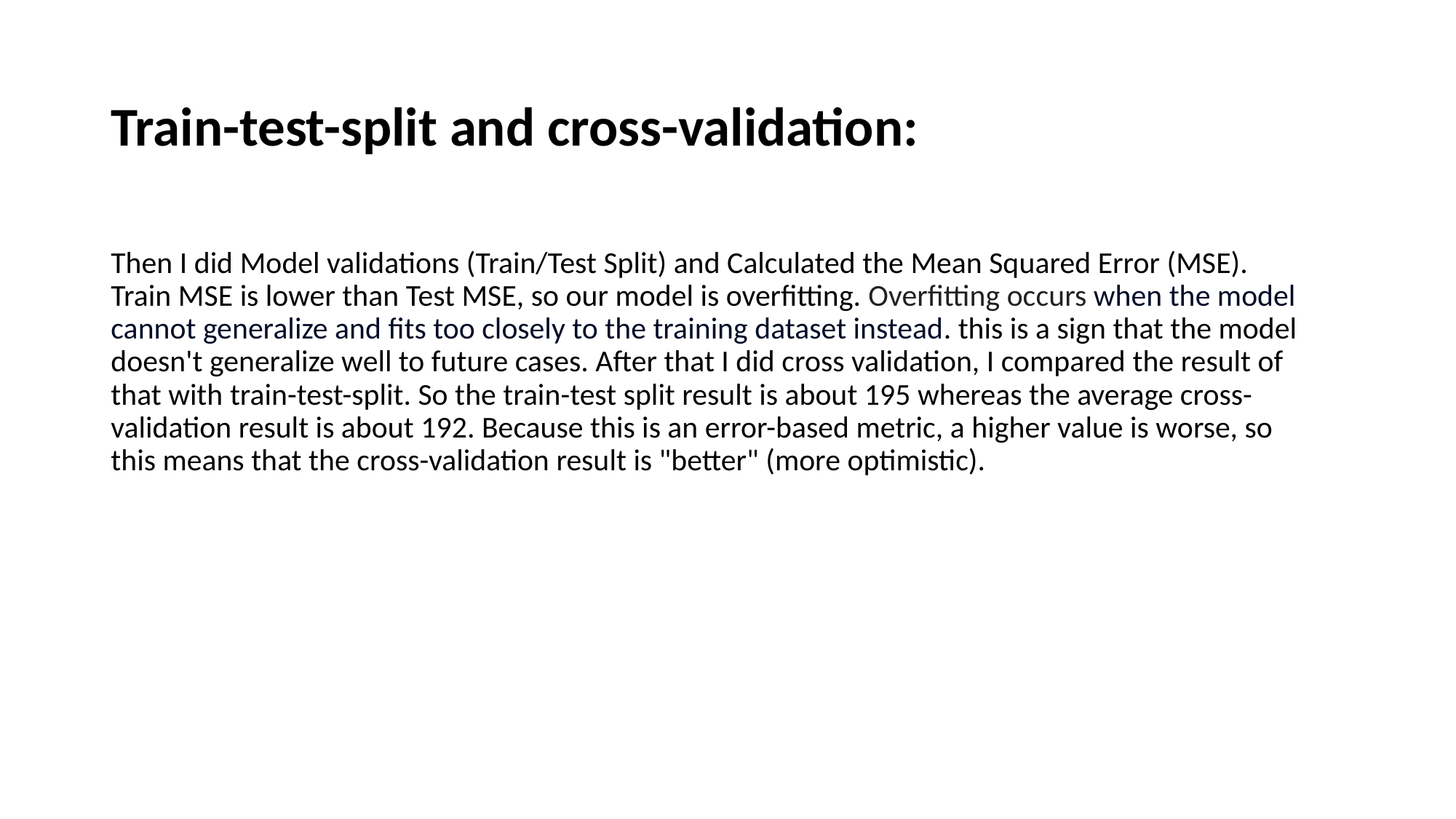

Train-test-split and cross-validation:

Then I did Model validations (Train/Test Split) and Calculated the Mean Squared Error (MSE). Train MSE is lower than Test MSE, so our model is overfitting. Overfitting occurs when the model cannot generalize and fits too closely to the training dataset instead. this is a sign that the model doesn't generalize well to future cases. After that I did cross validation, I compared the result of that with train-test-split. So the train-test split result is about 195 whereas the average cross-validation result is about 192. Because this is an error-based metric, a higher value is worse, so this means that the cross-validation result is "better" (more optimistic).